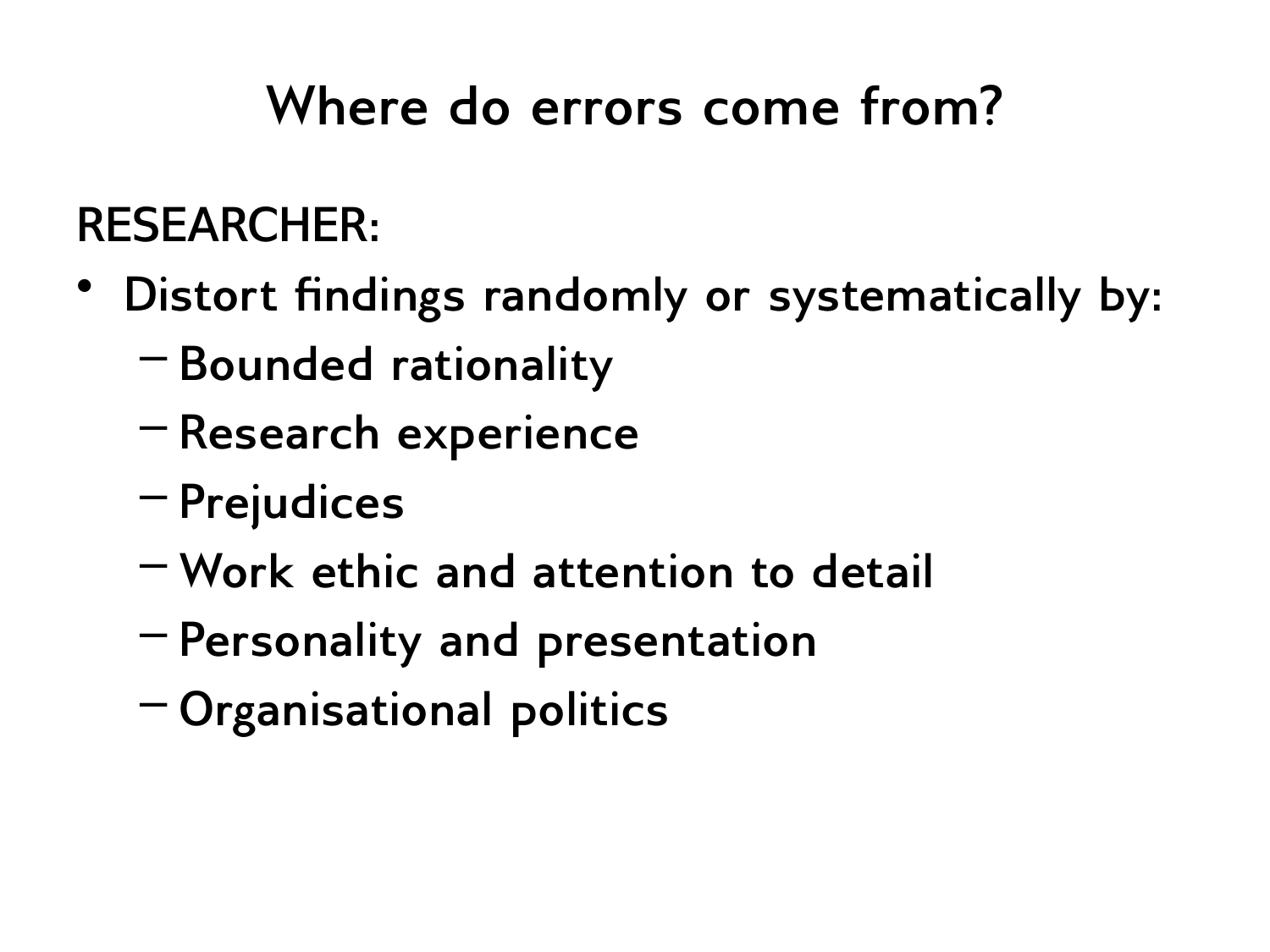

# Where do errors come from?
RESEARCHER:
Distort findings randomly or systematically by:
Bounded rationality
Research experience
Prejudices
Work ethic and attention to detail
Personality and presentation
Organisational politics